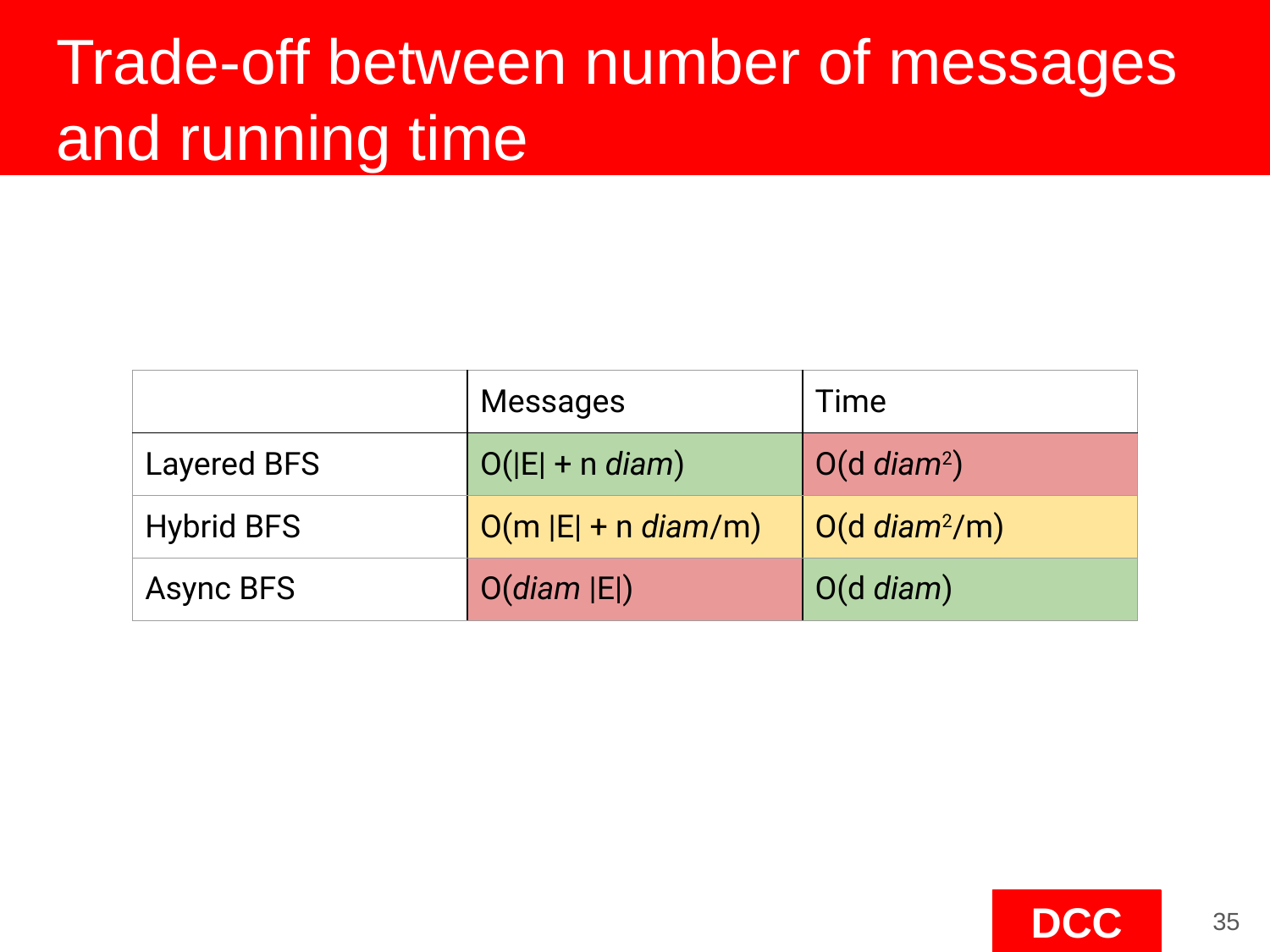

# Trade-off between number of messages and running time
|  | Messages | Time |
| --- | --- | --- |
| Layered BFS | O(|E| + n diam) | O(d diam2) |
| Hybrid BFS | O(m |E| + n diam/m) | O(d diam2/m) |
| Async BFS | O(diam |E|) | O(d diam) |
35